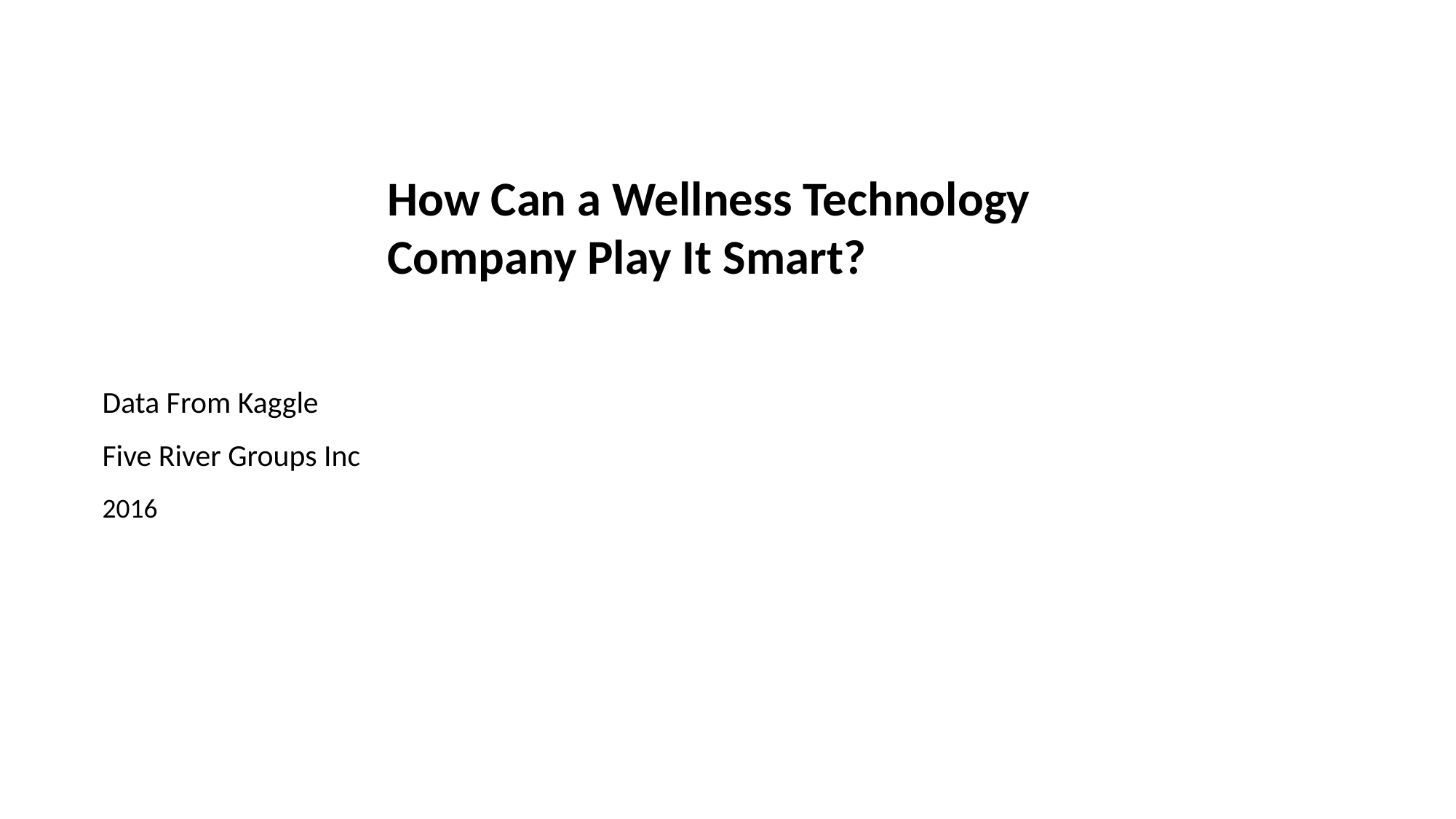

How Can a Wellness Technology Company Play It Smart?
Data From Kaggle
Five River Groups Inc
2016